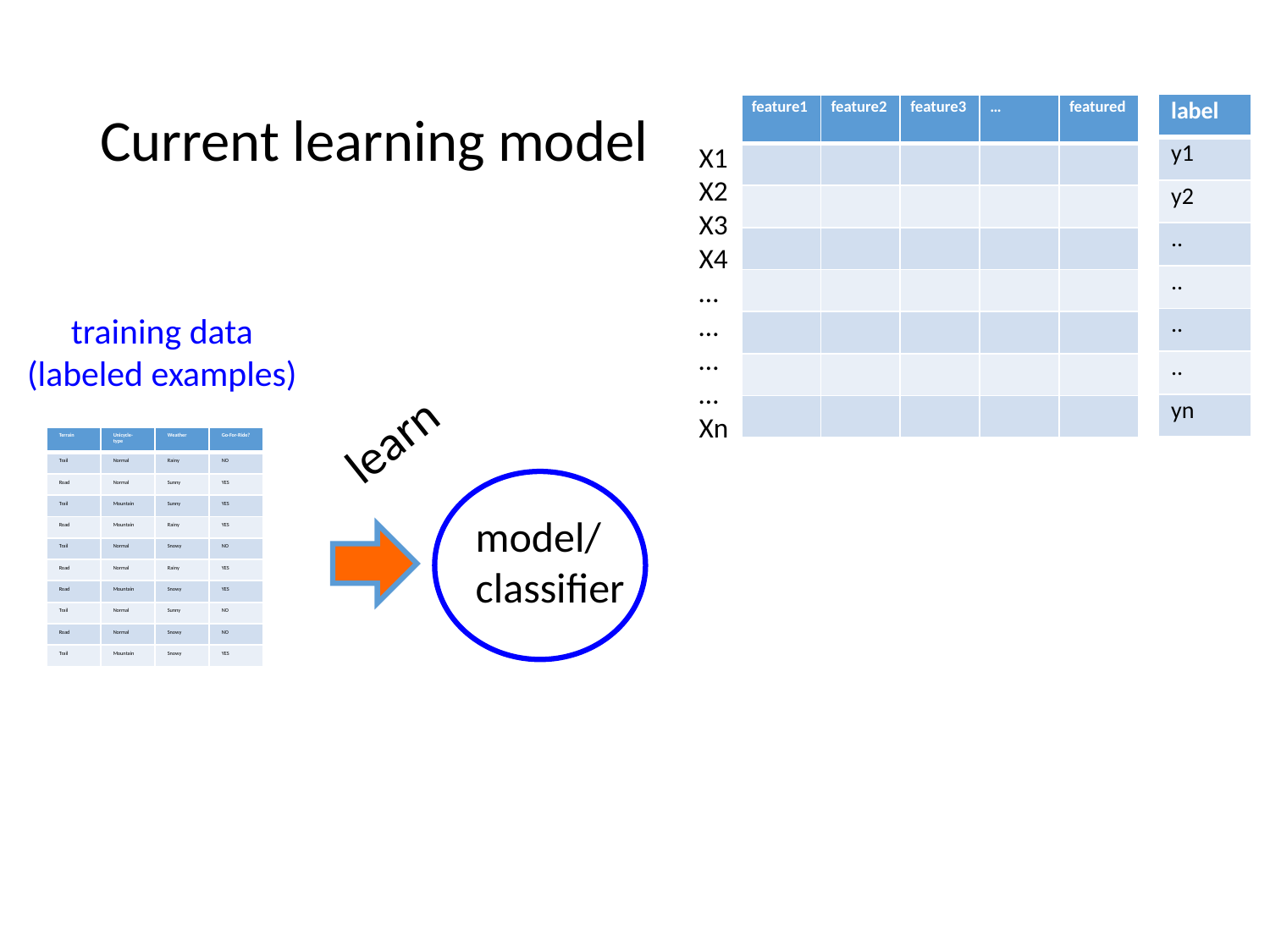

# Current learning model
| label |
| --- |
| y1 |
| y2 |
| .. |
| .. |
| .. |
| .. |
| yn |
| feature1 | feature2 | feature3 | … | featured |
| --- | --- | --- | --- | --- |
|  |  |  |  |  |
|  |  |  |  |  |
|  |  |  |  |  |
|  |  |  |  |  |
|  |  |  |  |  |
|  |  |  |  |  |
|  |  |  |  |  |
X1
X2
X3
X4
…
…
…
…
Xn

training data
(labeled examples)
learn
| Terrain | Unicycle-type | Weather | Go-For-Ride? |
| --- | --- | --- | --- |
| Trail | Normal | Rainy | NO |
| Road | Normal | Sunny | YES |
| Trail | Mountain | Sunny | YES |
| Road | Mountain | Rainy | YES |
| Trail | Normal | Snowy | NO |
| Road | Normal | Rainy | YES |
| Road | Mountain | Snowy | YES |
| Trail | Normal | Sunny | NO |
| Road | Normal | Snowy | NO |
| Trail | Mountain | Snowy | YES |

model/
classifier